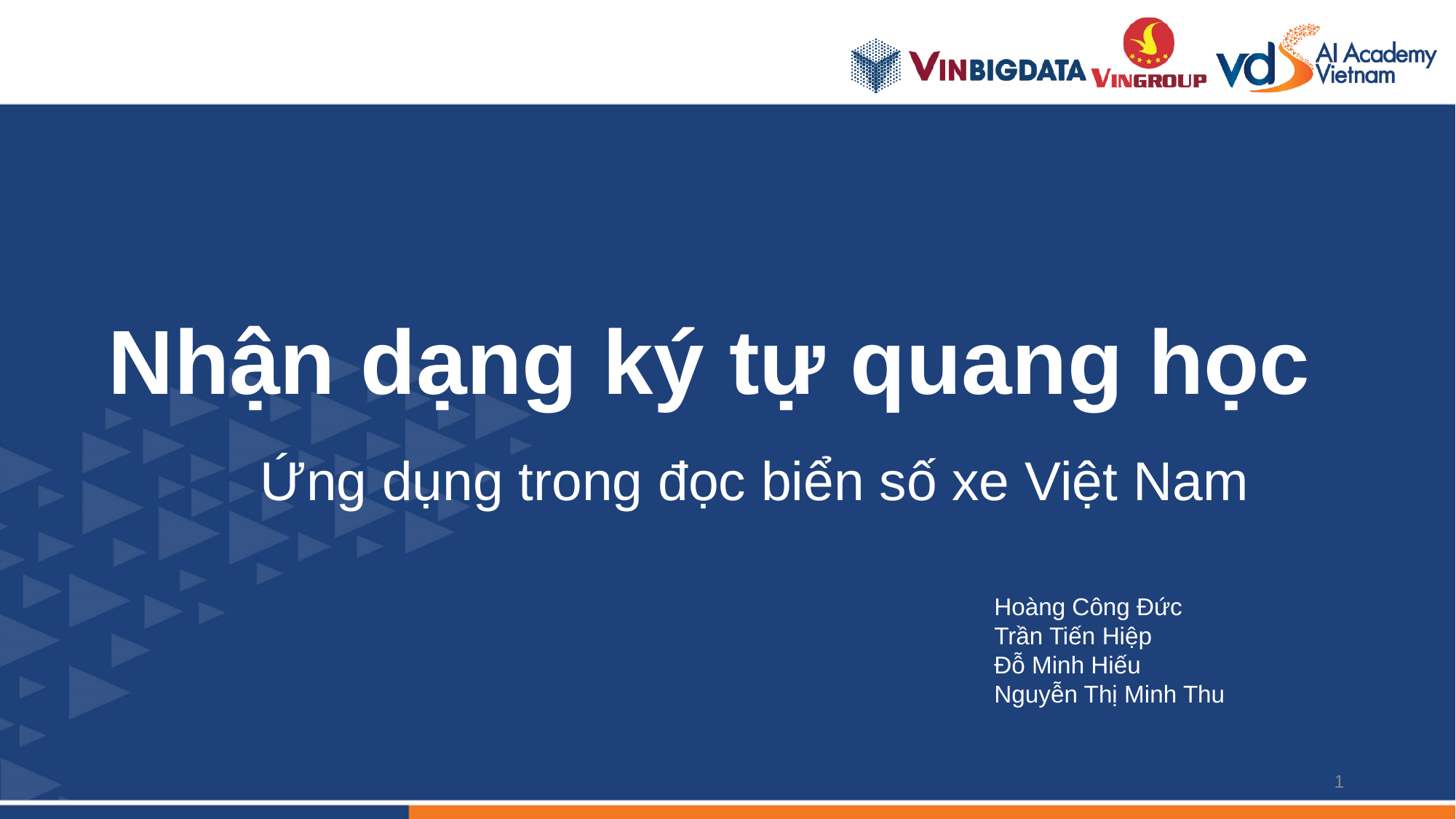

# Nhận dạng ký tự quang học
Ứng dụng trong đọc biển số xe Việt Nam
Hoàng Công Đức
Trần Tiến Hiệp
Đỗ Minh Hiếu
Nguyễn Thị Minh Thu
1